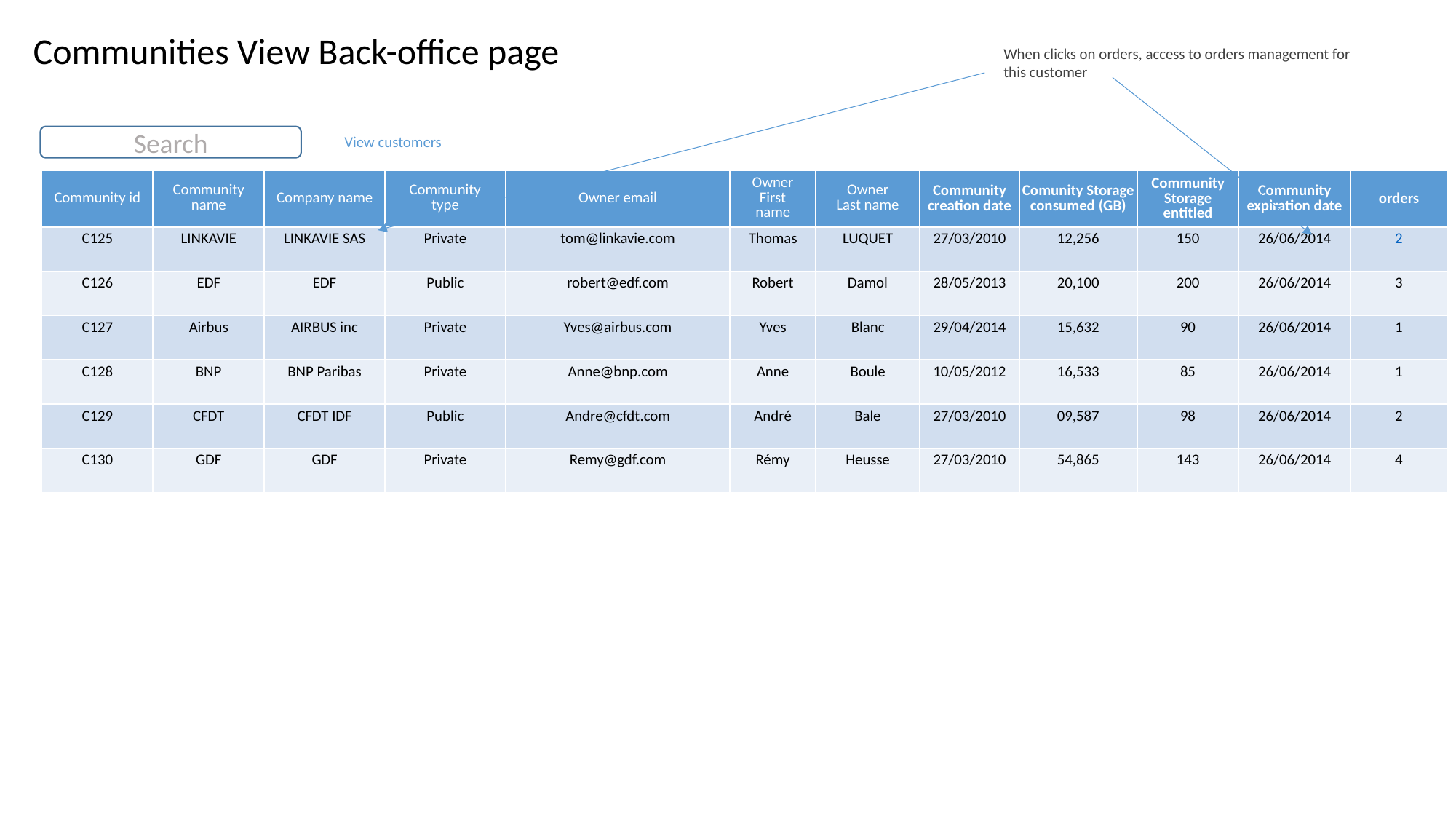

# Communities View Back-office page
When clicks on orders, access to orders management for this customer
Search
View customers
| Community id | Community name | Company name | Community type | Owner email | Owner First name | Owner Last name | Community creation date | Comunity Storage consumed (GB) | Community Storage entitled | Community expiration date | orders |
| --- | --- | --- | --- | --- | --- | --- | --- | --- | --- | --- | --- |
| C125 | LINKAVIE | LINKAVIE SAS | Private | tom@linkavie.com | Thomas | LUQUET | 27/03/2010 | 12,256 | 150 | 26/06/2014 | 2 |
| C126 | EDF | EDF | Public | robert@edf.com | Robert | Damol | 28/05/2013 | 20,100 | 200 | 26/06/2014 | 3 |
| C127 | Airbus | AIRBUS inc | Private | Yves@airbus.com | Yves | Blanc | 29/04/2014 | 15,632 | 90 | 26/06/2014 | 1 |
| C128 | BNP | BNP Paribas | Private | Anne@bnp.com | Anne | Boule | 10/05/2012 | 16,533 | 85 | 26/06/2014 | 1 |
| C129 | CFDT | CFDT IDF | Public | Andre@cfdt.com | André | Bale | 27/03/2010 | 09,587 | 98 | 26/06/2014 | 2 |
| C130 | GDF | GDF | Private | Remy@gdf.com | Rémy | Heusse | 27/03/2010 | 54,865 | 143 | 26/06/2014 | 4 |